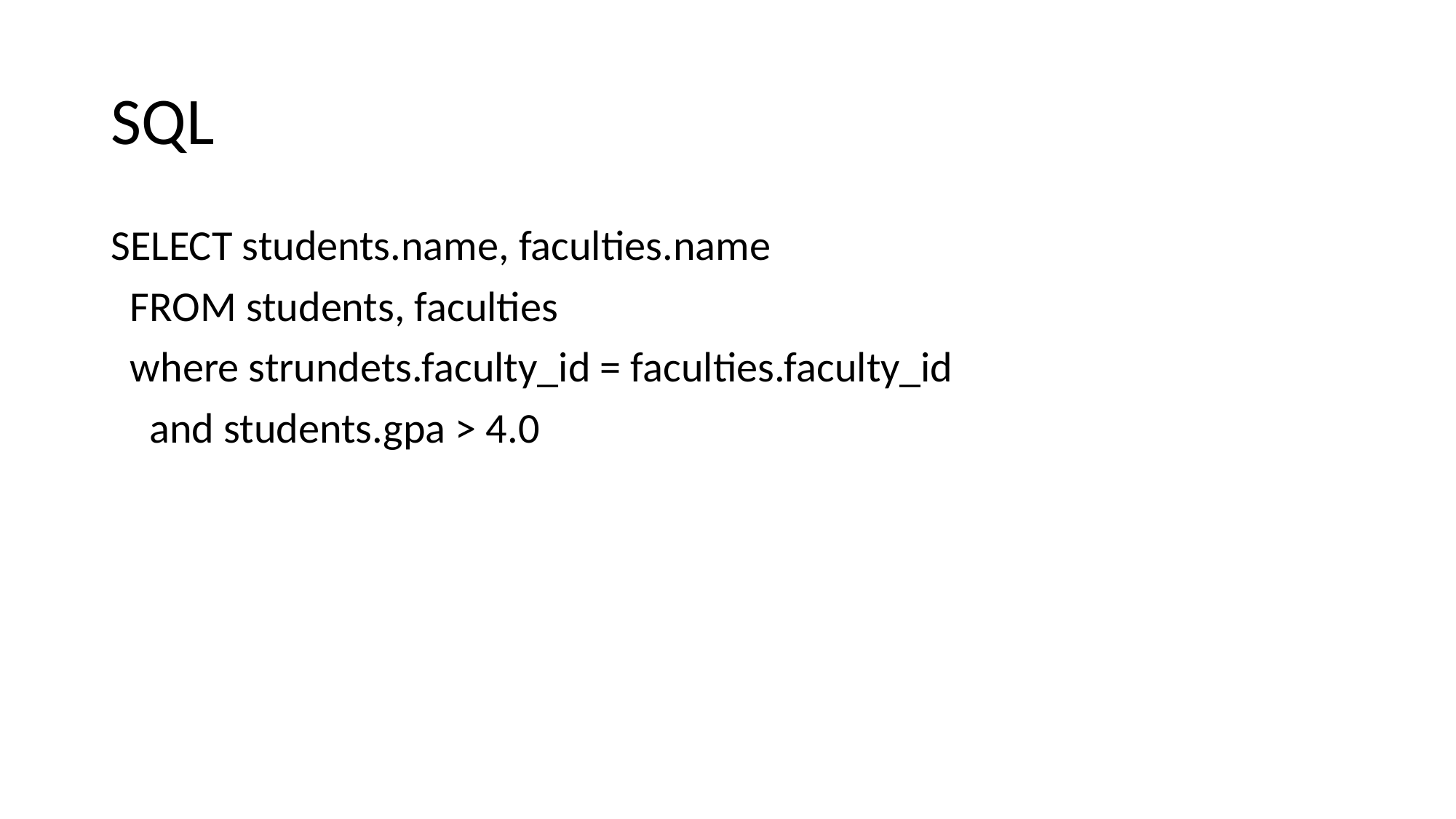

# SQL
SELECT students.name, faculties.name
  FROM students, faculties
  where strundets.faculty_id = faculties.faculty_id
    and students.gpa > 4.0